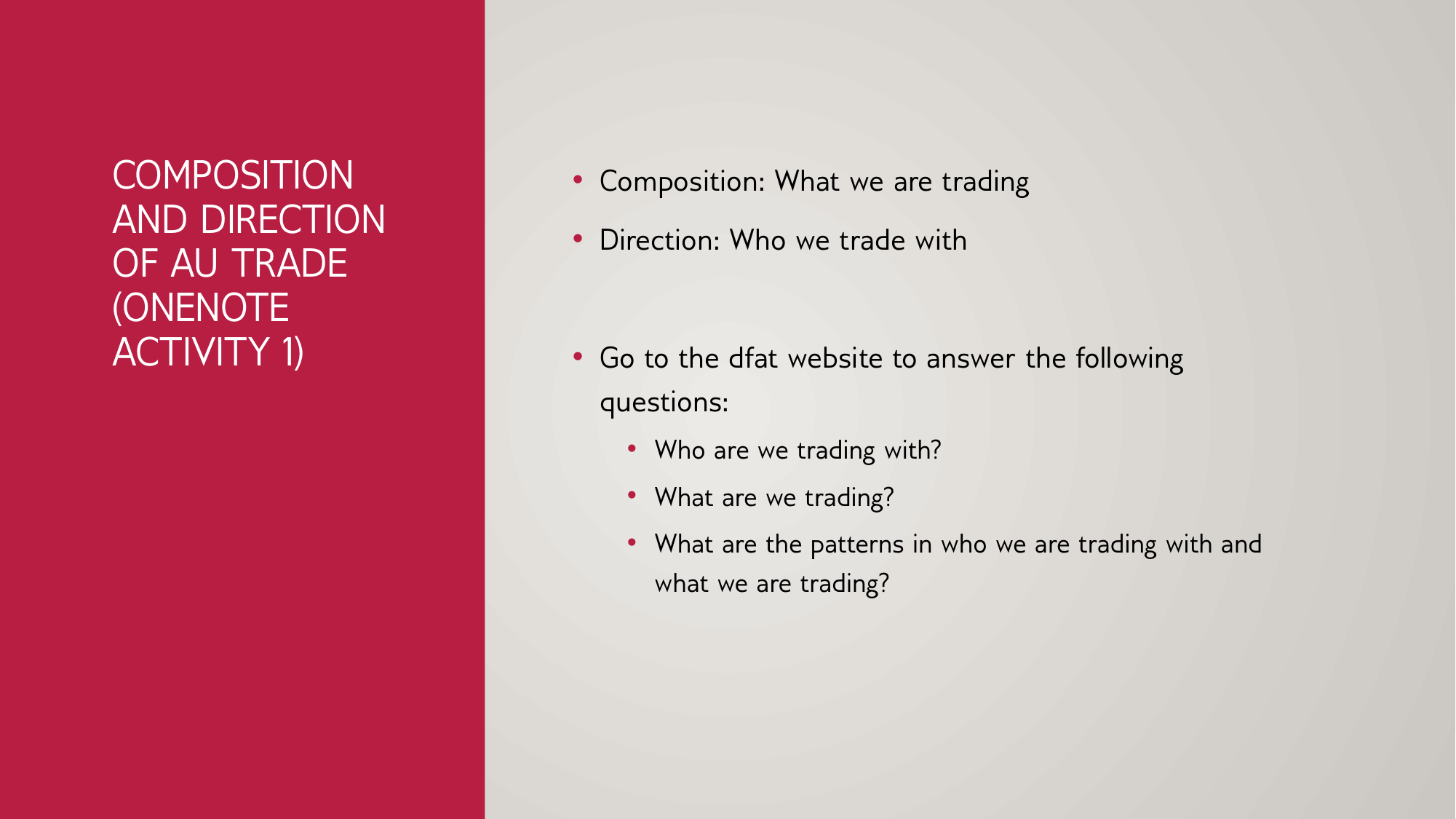

# Composition and direction of AU trade (Onenote activity 1)
Composition: What we are trading
Direction: Who we trade with

Go to the dfat website to answer the following questions:
Who are we trading with?
What are we trading?
What are the patterns in who we are trading with and what we are trading?